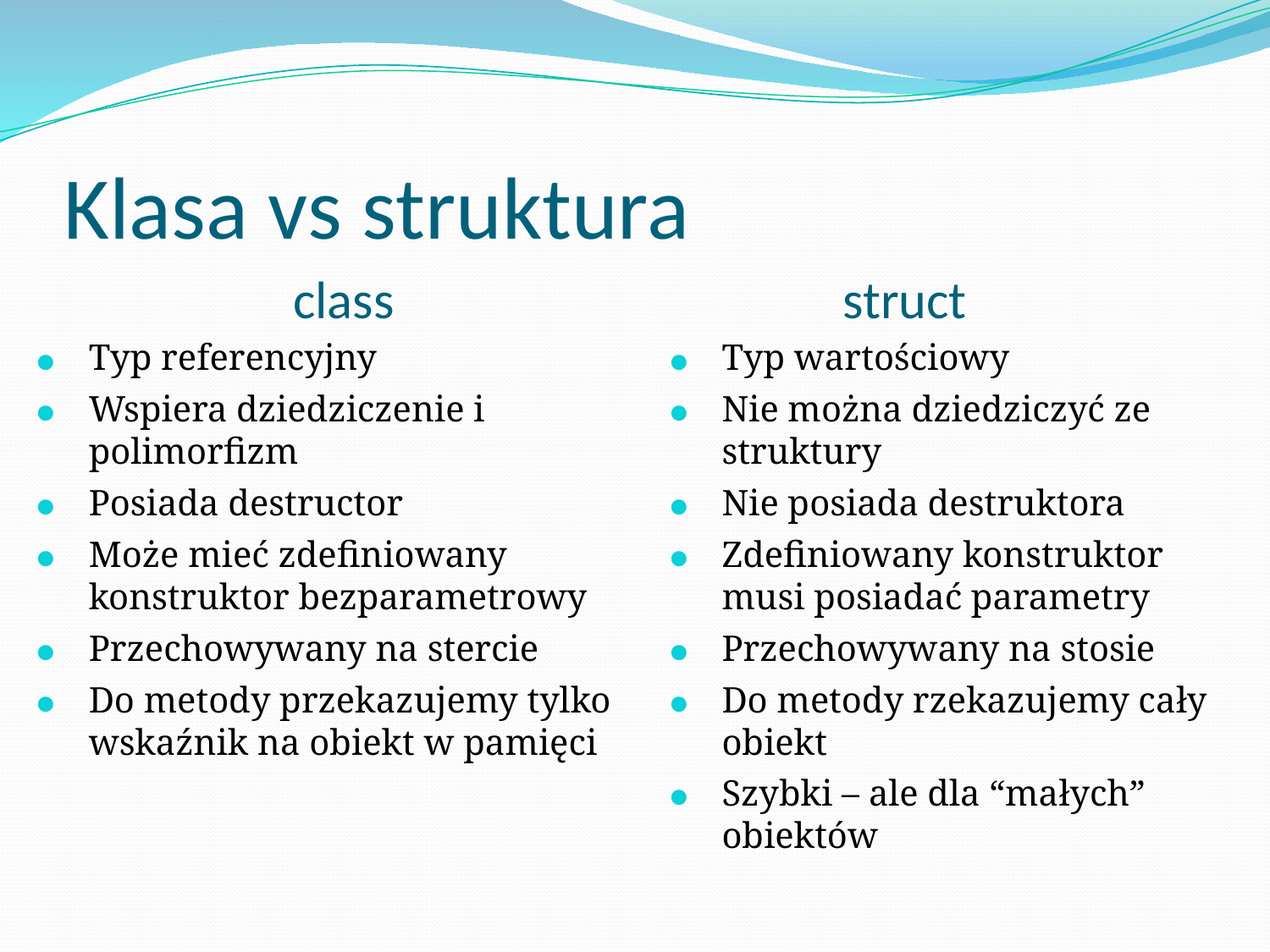

# Klasa vs struktura
struct
class
Typ wartościowy
Nie można dziedziczyć ze struktury
Nie posiada destruktora
Zdefiniowany konstruktor musi posiadać parametry
Przechowywany na stosie
Do metody rzekazujemy cały obiekt
Szybki – ale dla “małych” obiektów

Typ referencyjny
Wspiera dziedziczenie i polimorfizm
Posiada destructor
Może mieć zdefiniowany konstruktor bezparametrowy
Przechowywany na stercie
Do metody przekazujemy tylko wskaźnik na obiekt w pamięci